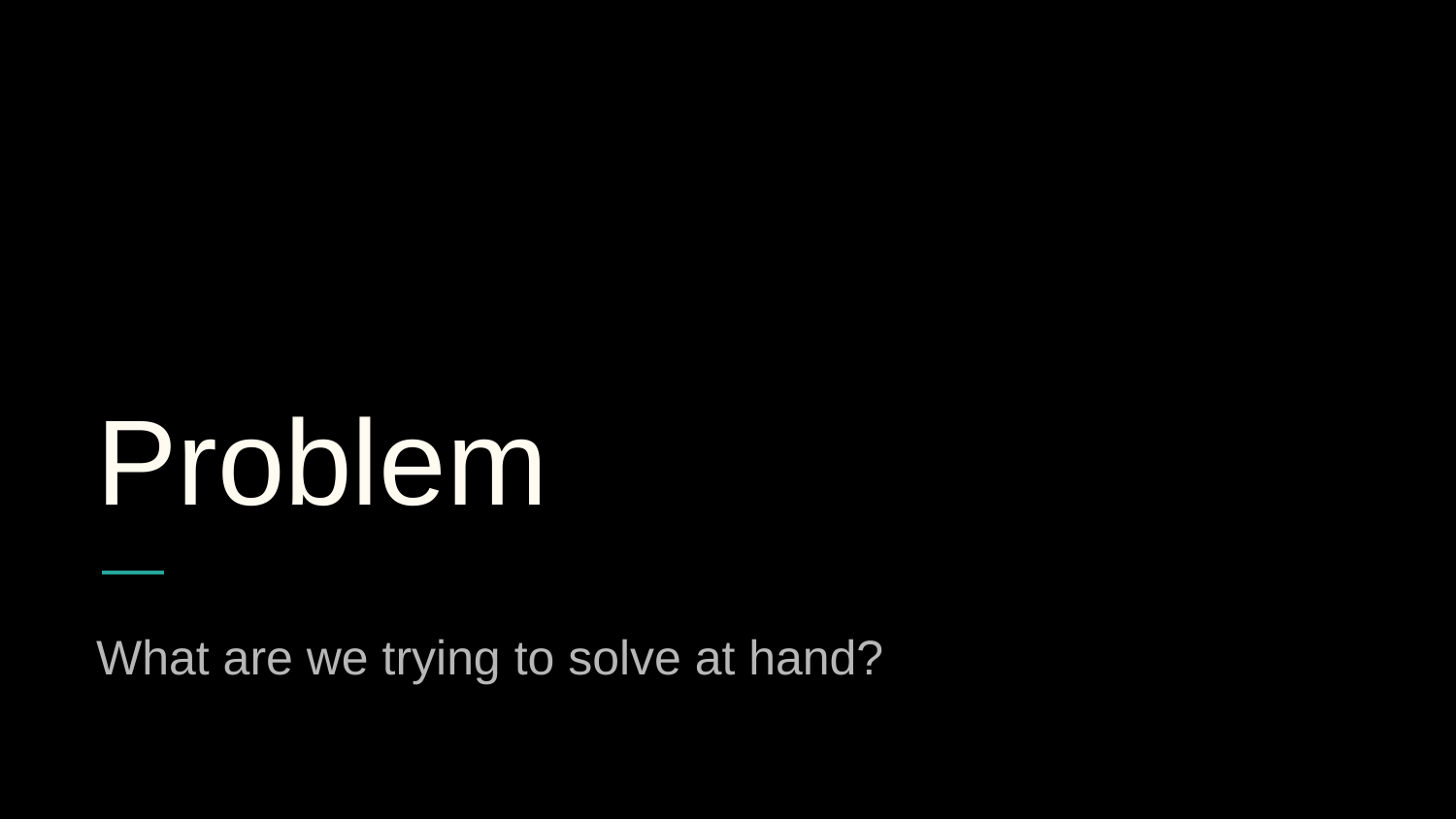

# Problem
What are we trying to solve at hand?